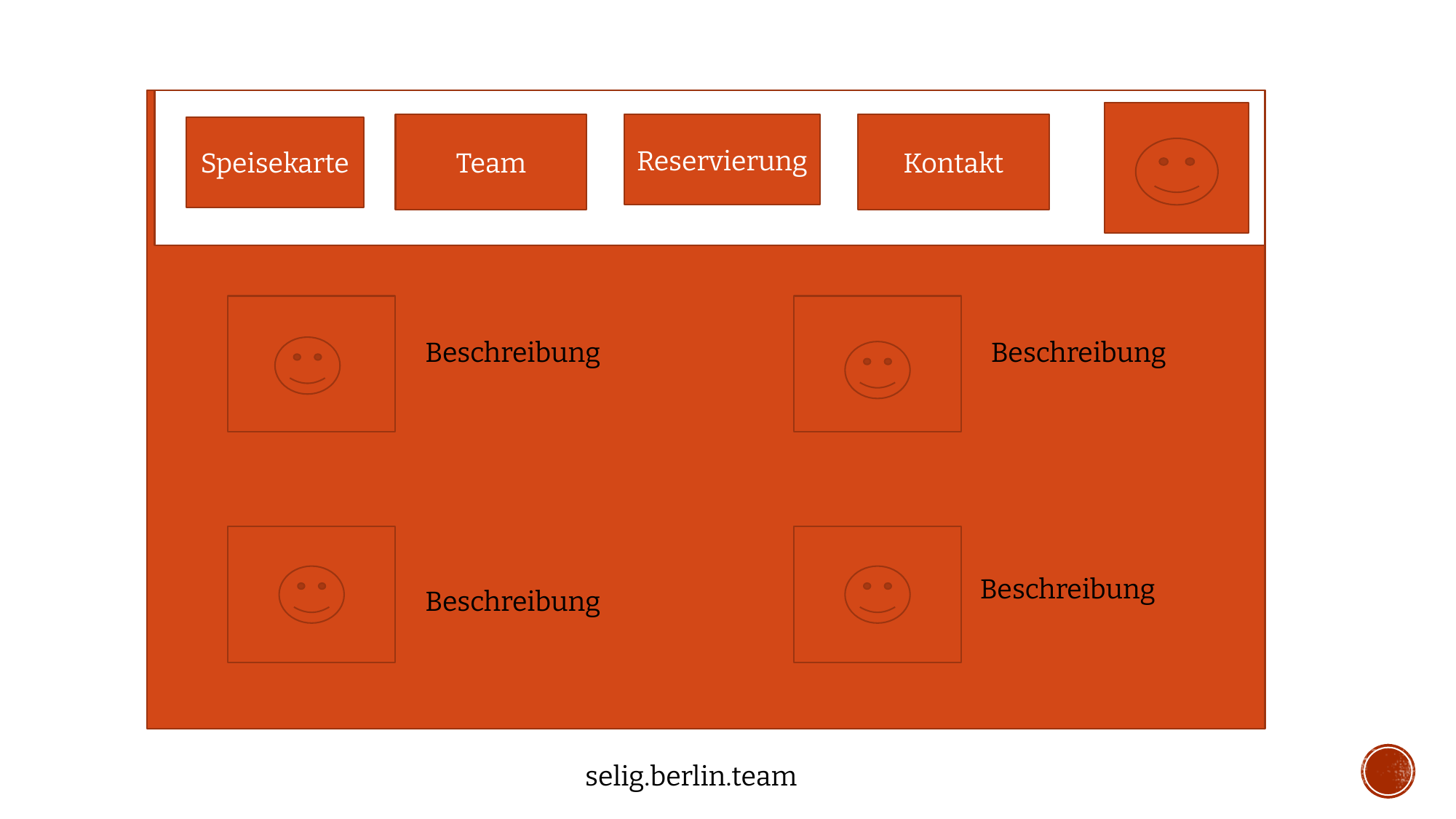

#

Team
Reservierung
Kontakt
Speisekarte

Beschreibung
Beschreibung

Beschreibung
Beschreibung
selig.berlin.team